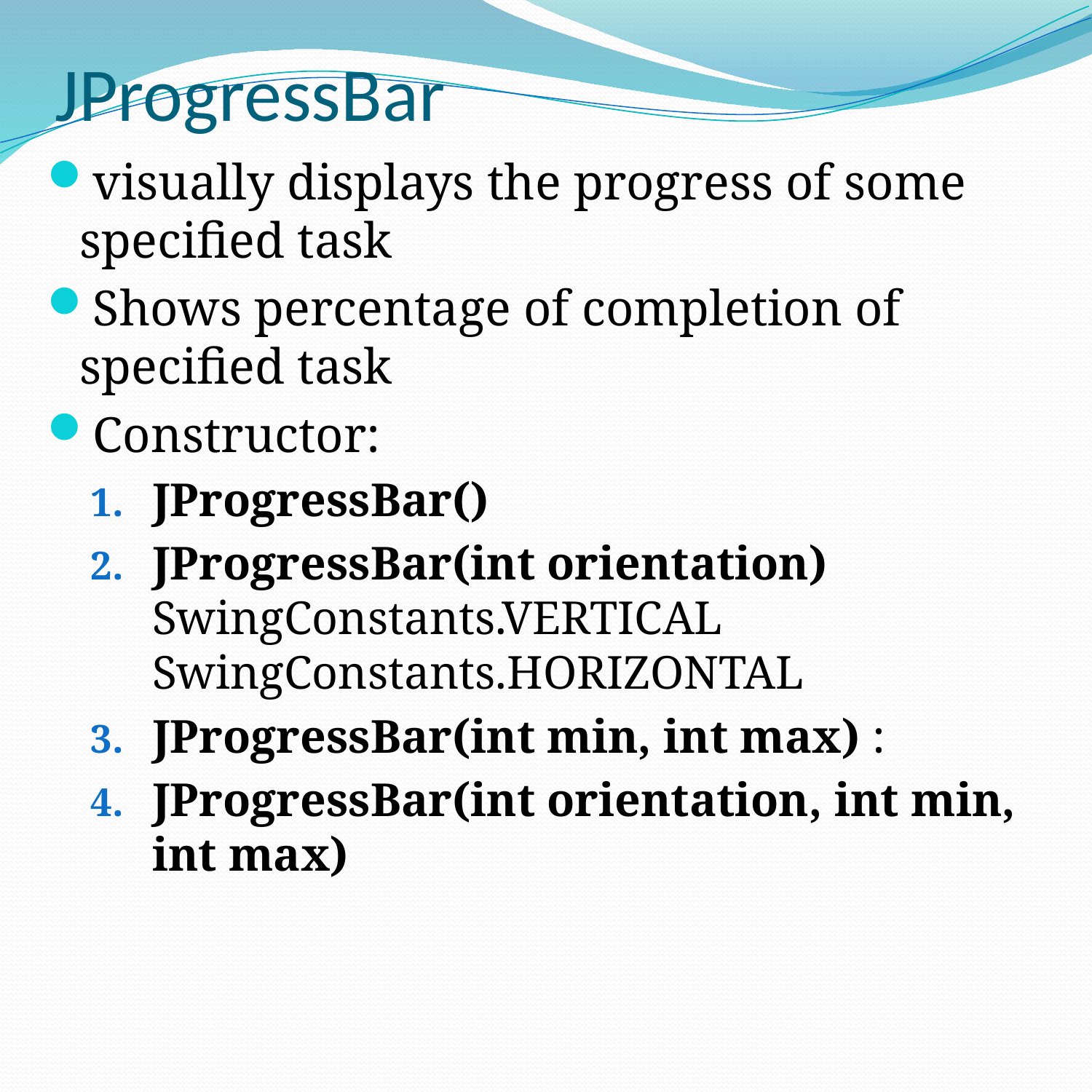

# JProgressBar
visually displays the progress of some specified task
Shows percentage of completion of specified task
Constructor:
JProgressBar()
JProgressBar(int orientation) 	SwingConstants.VERTICAL 	SwingConstants.HORIZONTAL
JProgressBar(int min, int max) :
JProgressBar(int orientation, int min, int max)